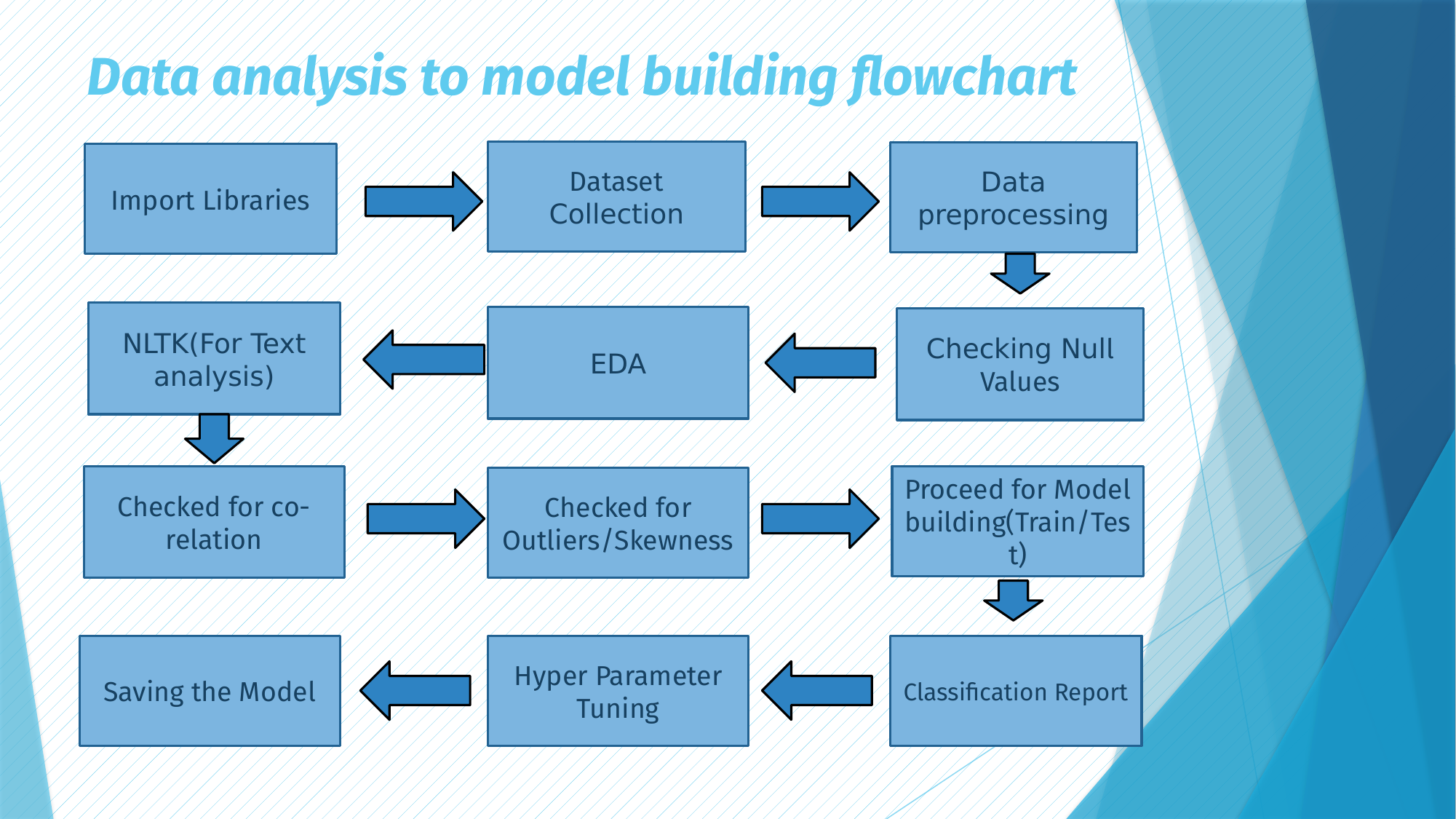

# Data analysis to model building flowchart
Dataset Collection
Data preprocessing
Import Libraries

NLTK(For Text analysis)

EDA
Checking Null Values

Checked for co-relation
Proceed for Model building(Train/Test)
Checked for Outliers/Skewness

Saving the Model
Hyper Parameter Tuning
Classification Report